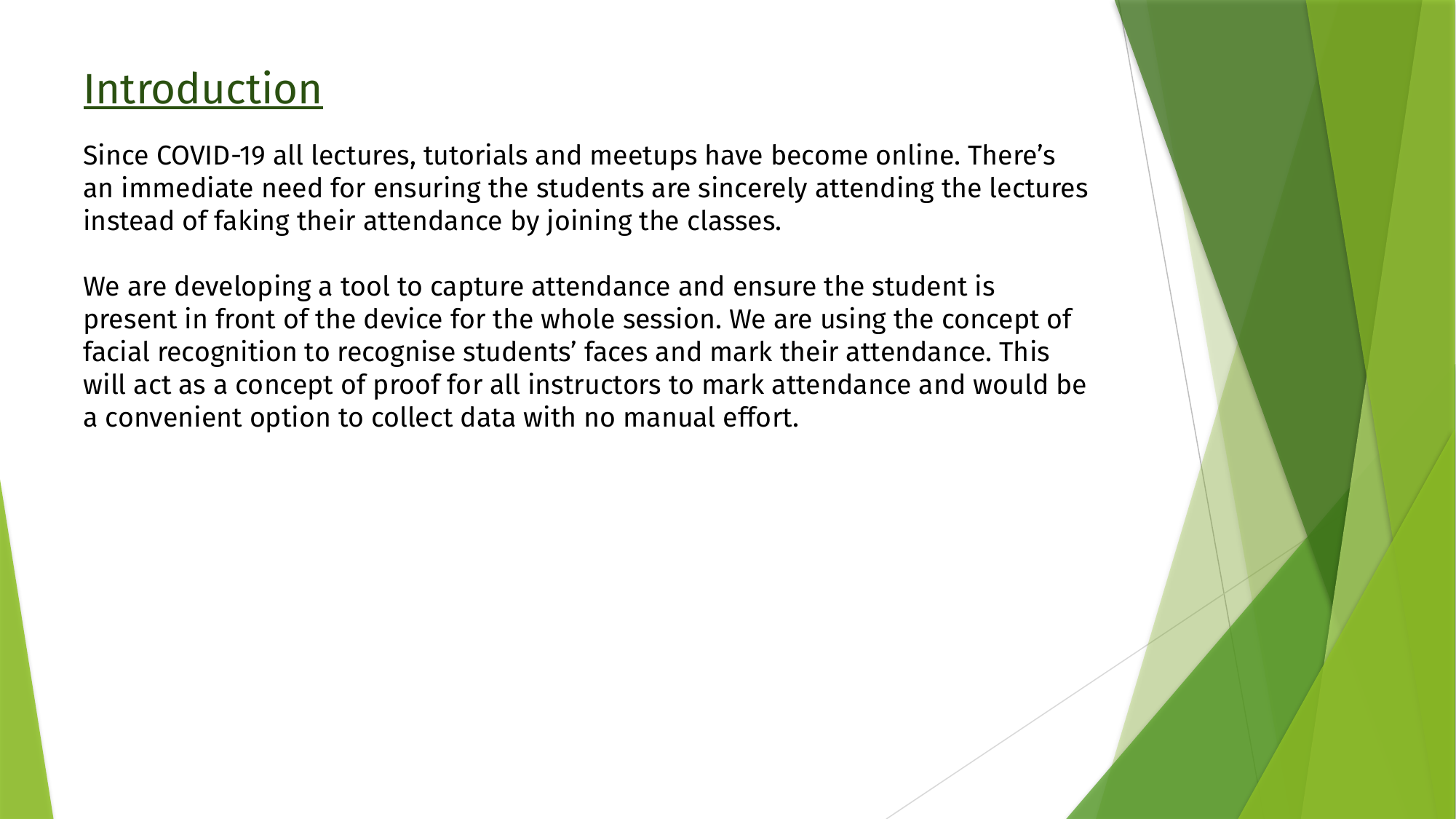

Introduction

Since COVID-19 all lectures, tutorials and meetups have become online. There’s an immediate need for ensuring the students are sincerely attending the lectures instead of faking their attendance by joining the classes.

We are developing a tool to capture attendance and ensure the student is present in front of the device for the whole session. We are using the concept of facial recognition to recognise students’ faces and mark their attendance. This will act as a concept of proof for all instructors to mark attendance and would be a convenient option to collect data with no manual effort.